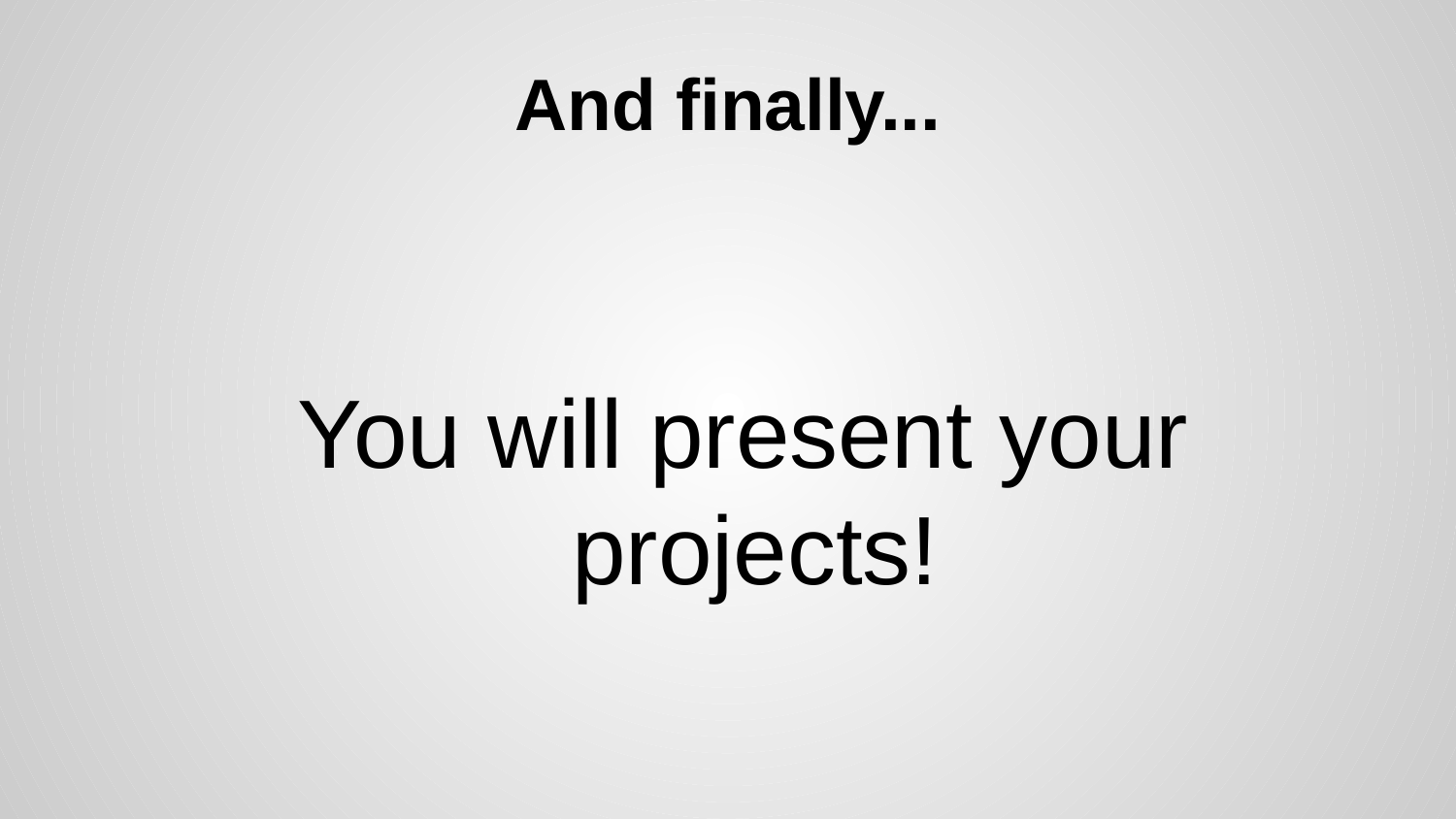

# And finally...
You will present your projects!